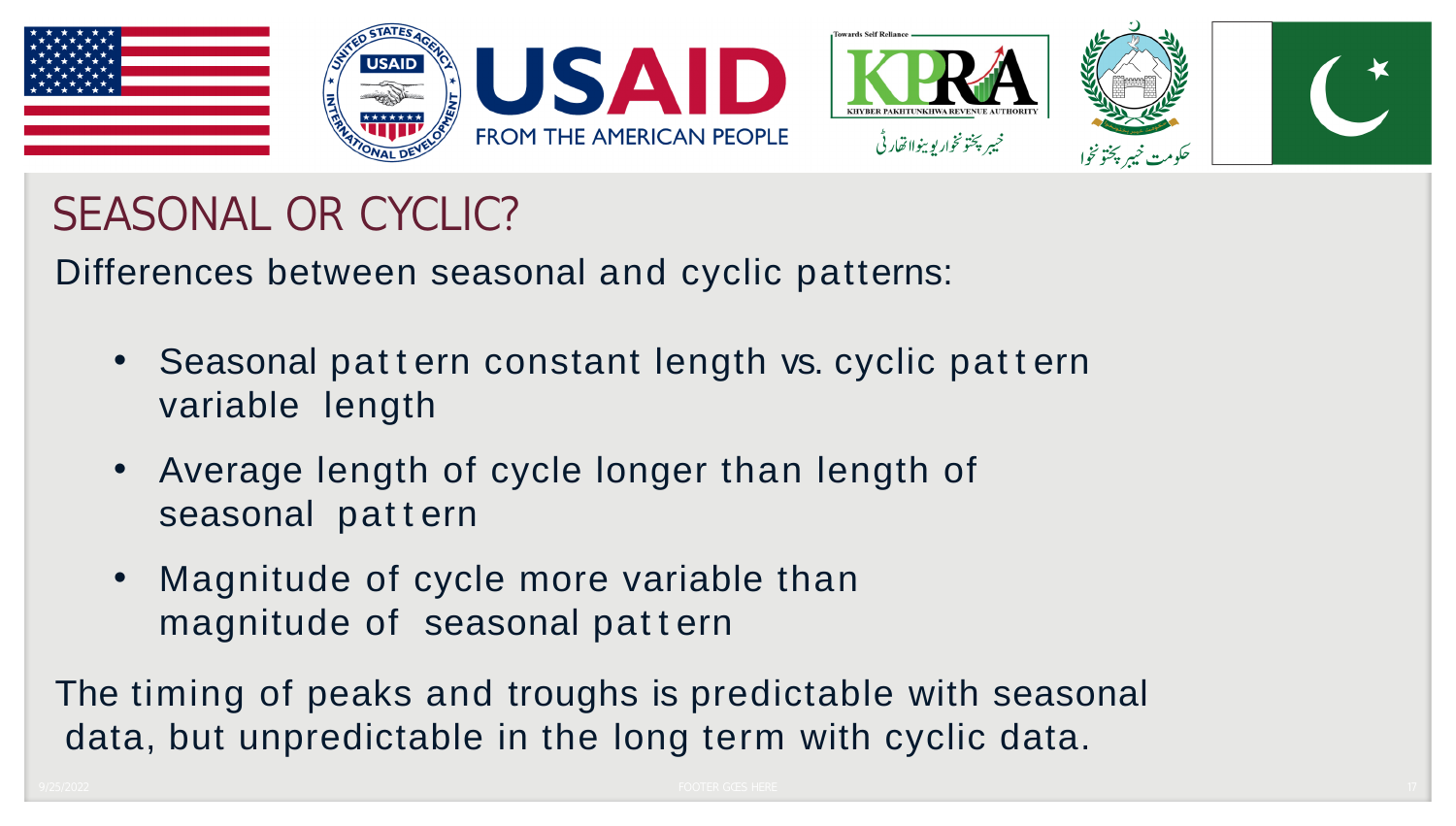

# SEASONAL OR CYCLIC?
Differences between seasonal and cyclic patterns:
Seasonal pattern constant length vs. cyclic pattern variable  length
Average length of cycle longer than length of seasonal  pattern
Magnitude of cycle more variable than magnitude of  seasonal pattern
The timing of peaks and troughs is predictable with seasonal  data, but unpredictable in the long term with cyclic data.
9/25/2022
FOOTER GOES HERE
17